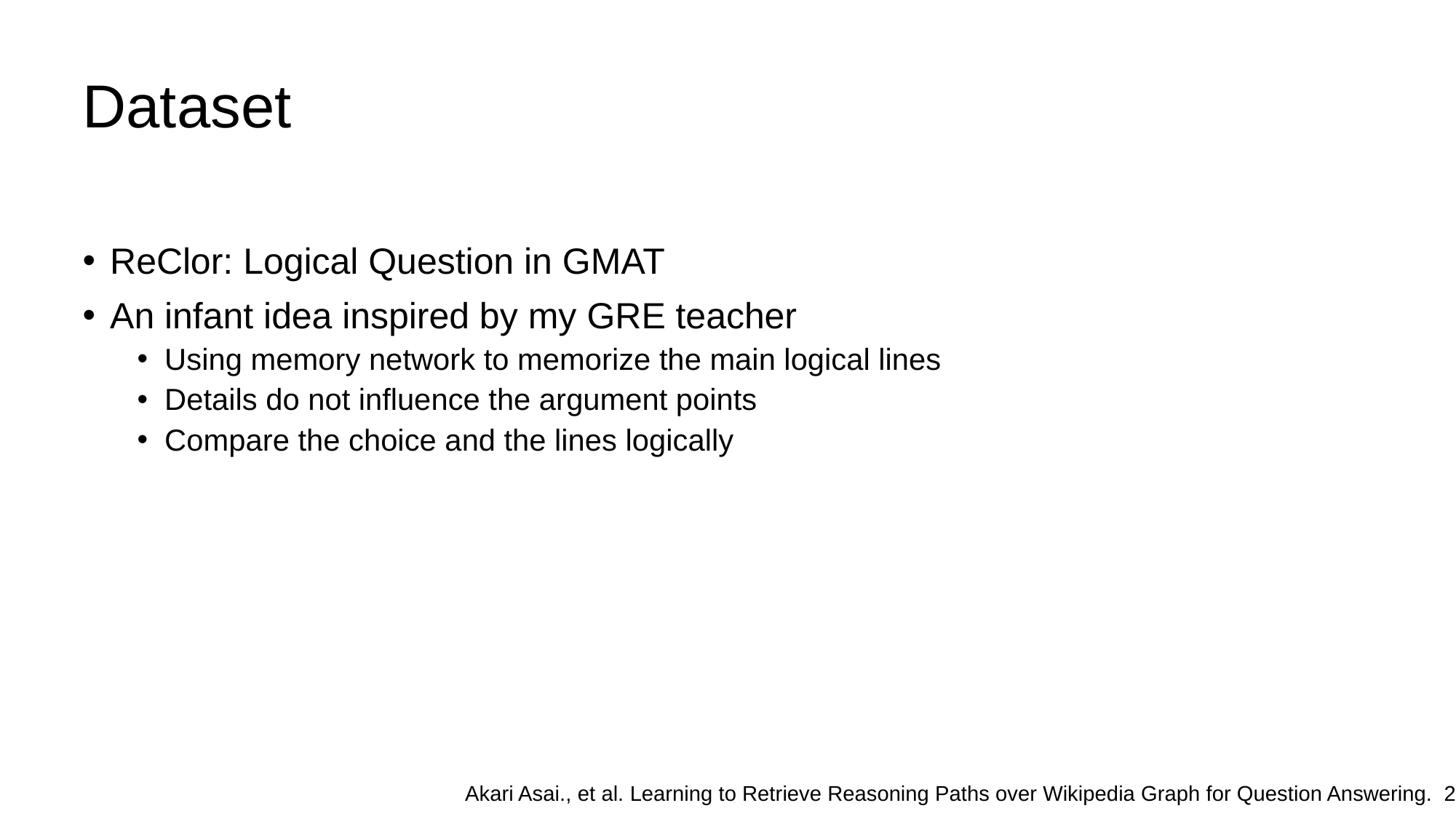

# Dataset
ReClor: Logical Question in GMAT
An infant idea inspired by my GRE teacher
Using memory network to memorize the main logical lines
Details do not influence the argument points
Compare the choice and the lines logically

Akari Asai., et al. Learning to Retrieve Reasoning Paths over Wikipedia Graph for Question Answering.  2020